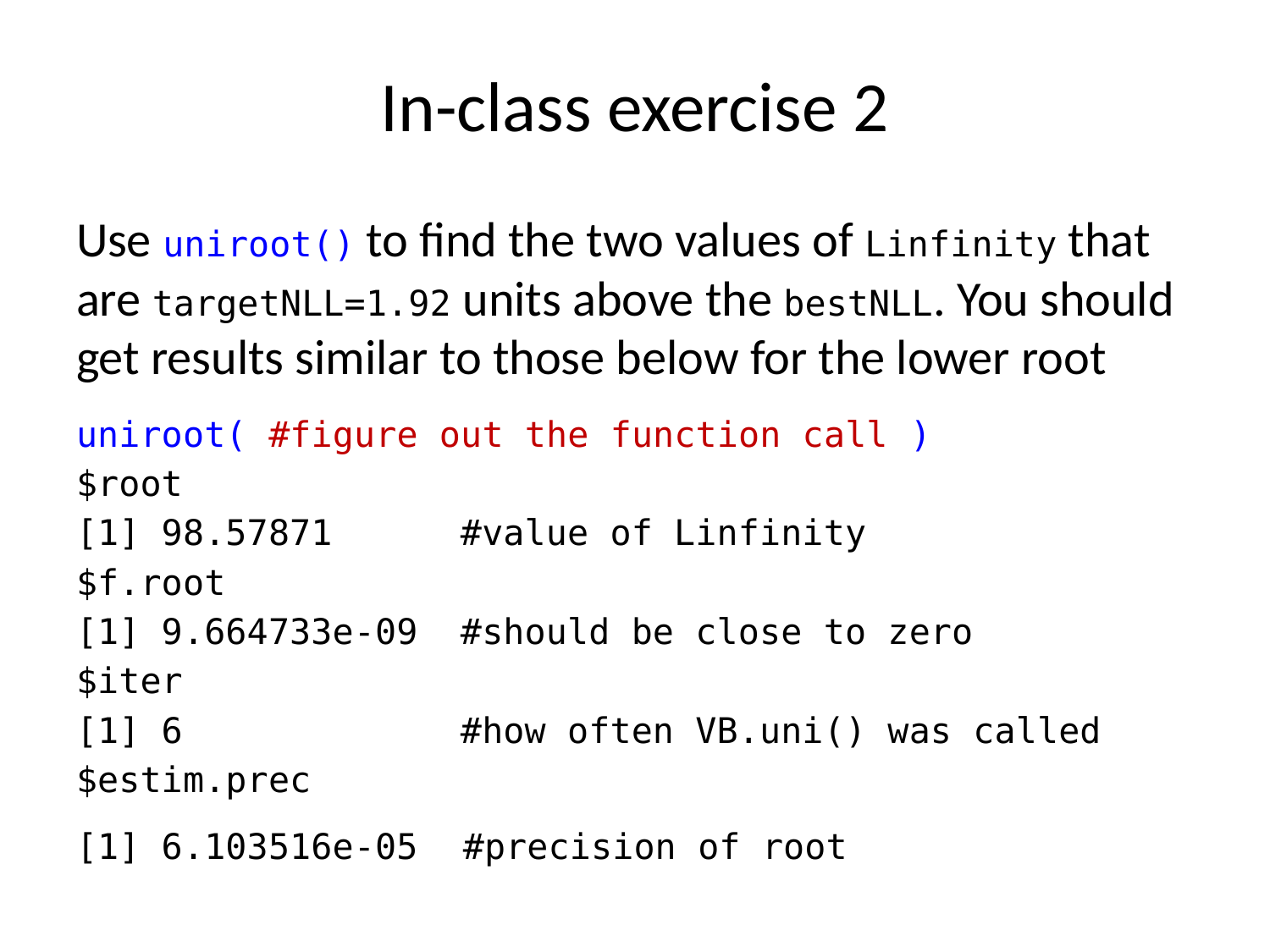

# In-class exercise 2
Use uniroot() to find the two values of Linfinity that are targetNLL=1.92 units above the bestNLL. You should get results similar to those below for the lower root

uniroot( #figure out the function call )
$root
[1] 98.57871      #value of Linfinity
$f.root
[1] 9.664733e-09  #should be close to zero
$iter
[1] 6             #how often VB.uni() was called
$estim.prec
[1] 6.103516e-05    #precision of root